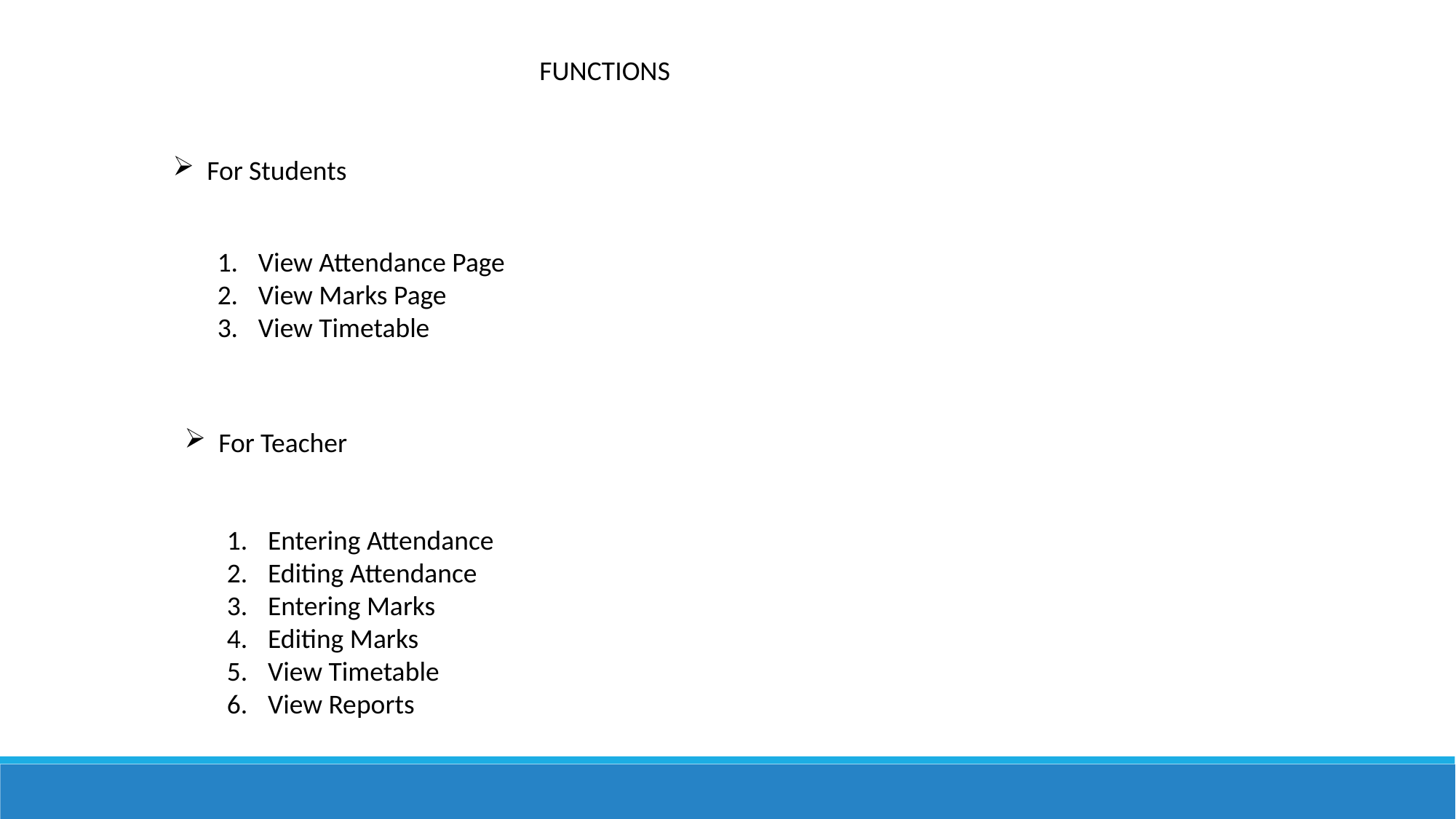

FUNCTIONS
For Students

View Attendance Page
View Marks Page
View Timetable
For Teacher
Entering Attendance
Editing Attendance
Entering Marks
Editing Marks
View Timetable
View Reports